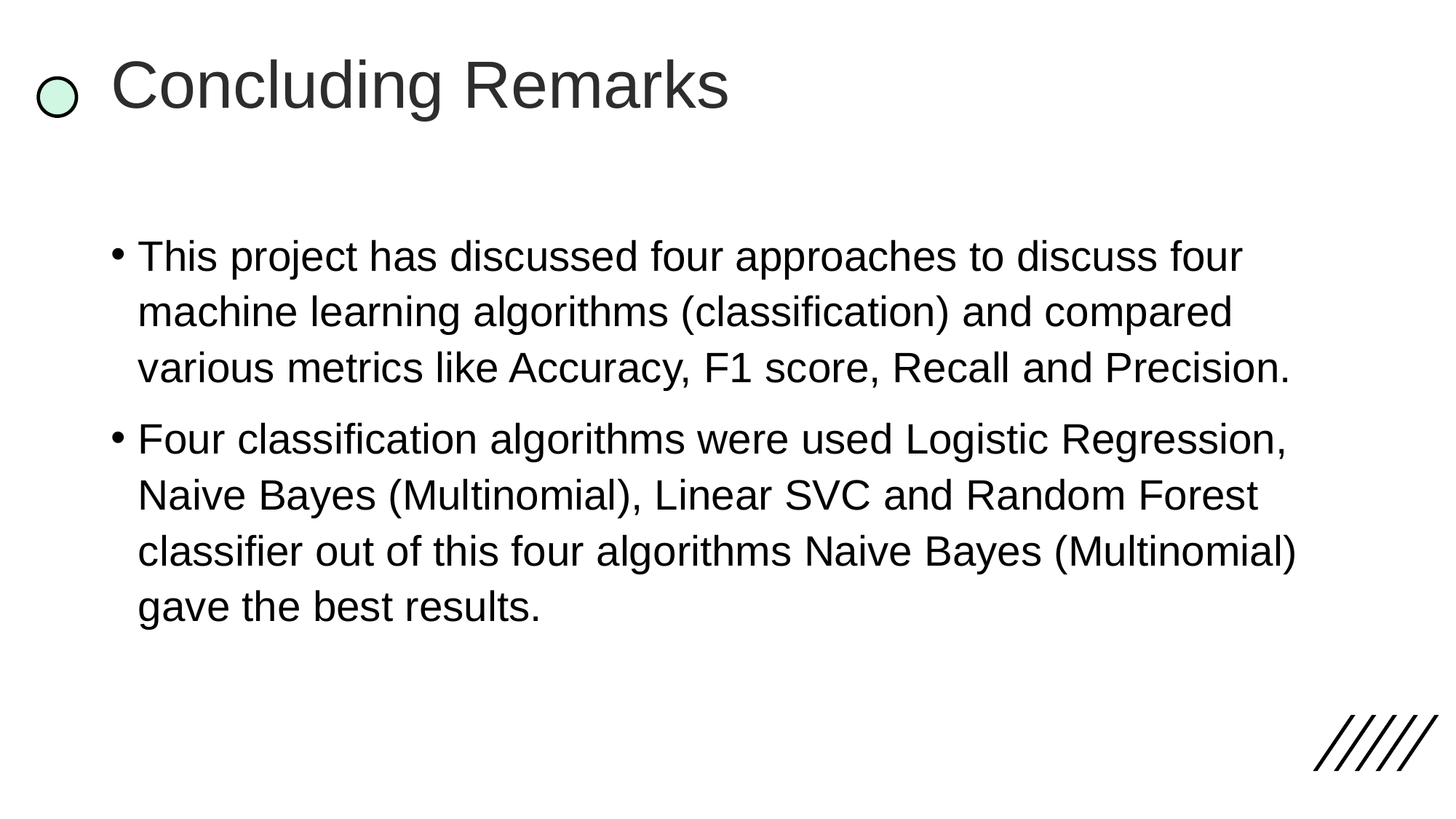

# Concluding Remarks

This project has discussed four approaches to discuss four machine learning algorithms (classification) and compared various metrics like Accuracy, F1 score, Recall and Precision.
Four classification algorithms were used Logistic Regression, Naive Bayes (Multinomial), Linear SVC and Random Forest classifier out of this four algorithms Naive Bayes (Multinomial) gave the best results.